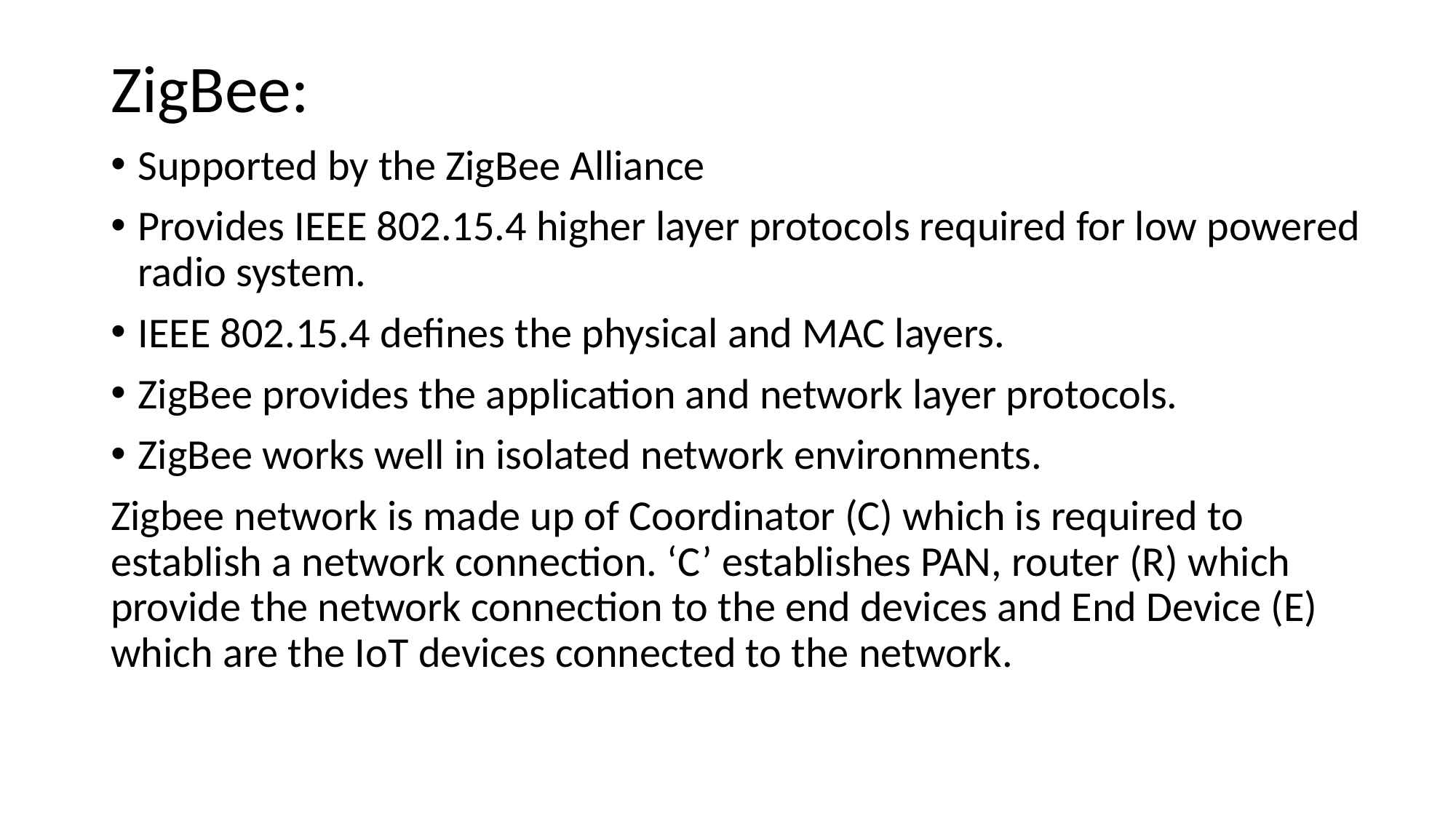

ZigBee:
Supported by the ZigBee Alliance
Provides IEEE 802.15.4 higher layer protocols required for low powered radio system.
IEEE 802.15.4 defines the physical and MAC layers.
ZigBee provides the application and network layer protocols.
ZigBee works well in isolated network environments.
Zigbee network is made up of Coordinator (C) which is required to establish a network connection. ‘C’ establishes PAN, router (R) which provide the network connection to the end devices and End Device (E) which are the IoT devices connected to the network.